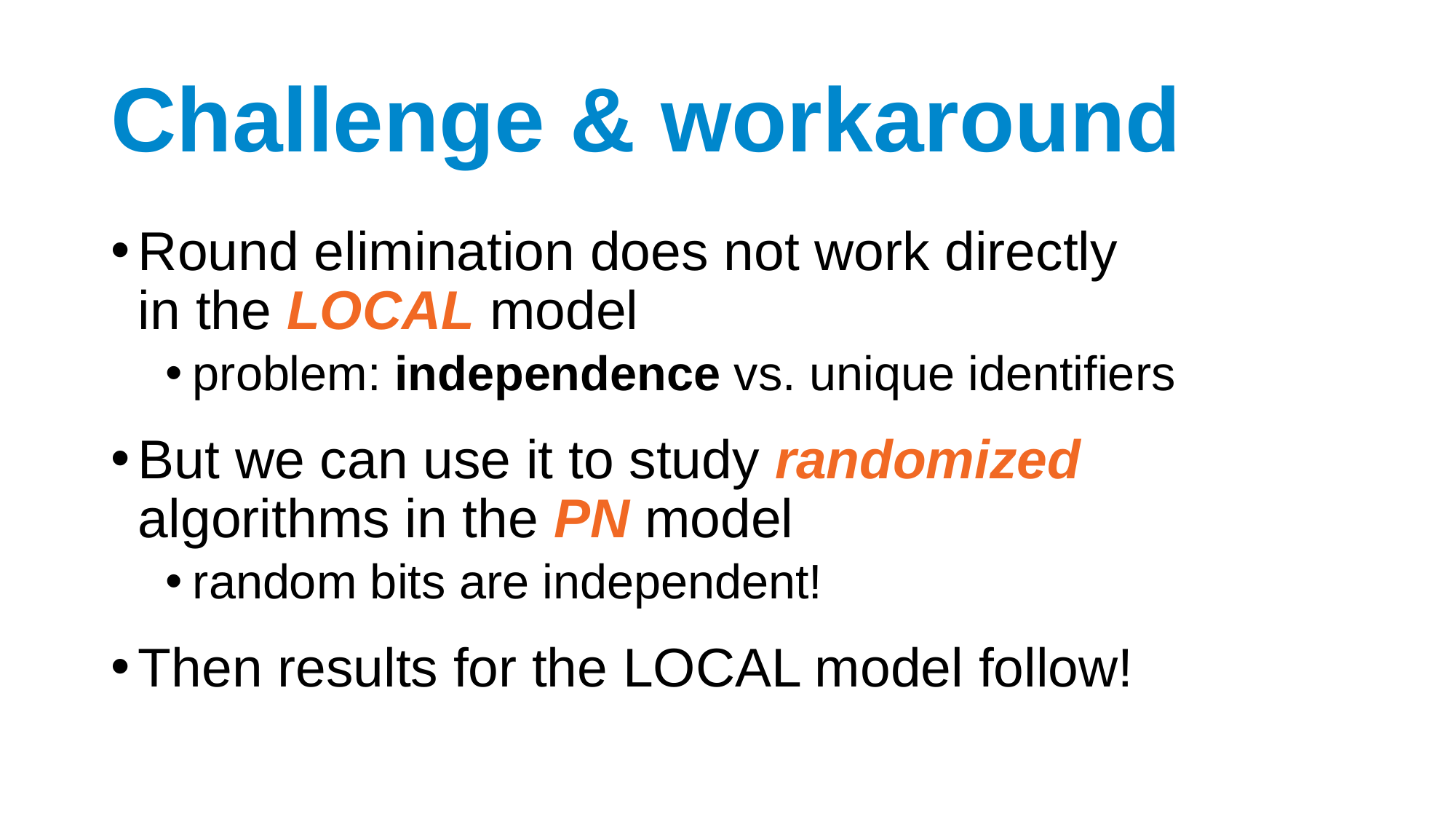

# Challenge & workaround
Round elimination does not work directly
in the LOCAL model
problem: independence vs. unique identifiers
But we can use it to study randomized algorithms in the PN model
random bits are independent!
Then results for the LOCAL model follow!